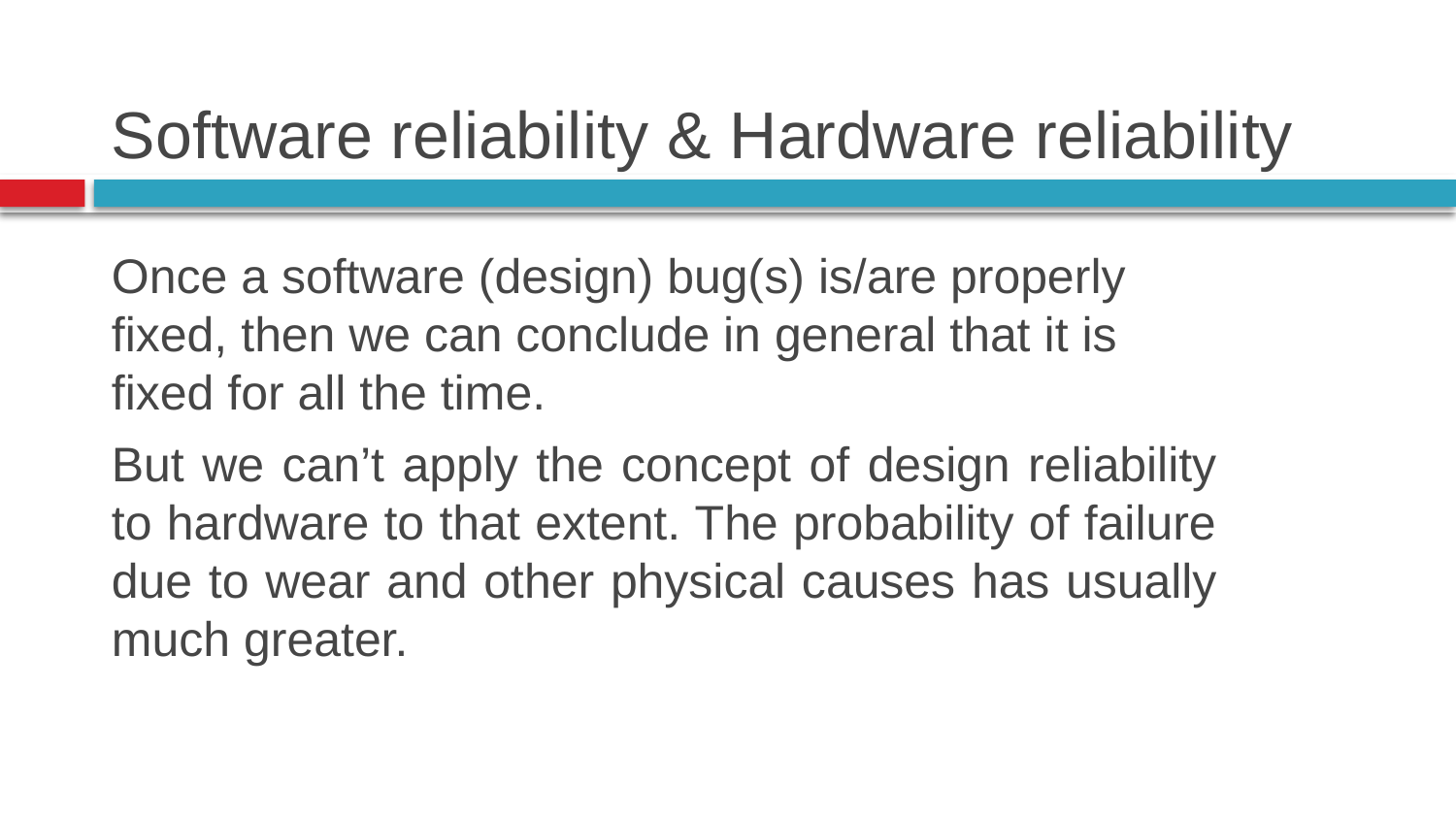

# Software reliability & Hardware reliability
Once a software (design) bug(s) is/are properly fixed, then we can conclude in general that it is fixed for all the time.
But we can’t apply the concept of design reliability to hardware to that extent. The probability of failure due to wear and other physical causes has usually much greater.